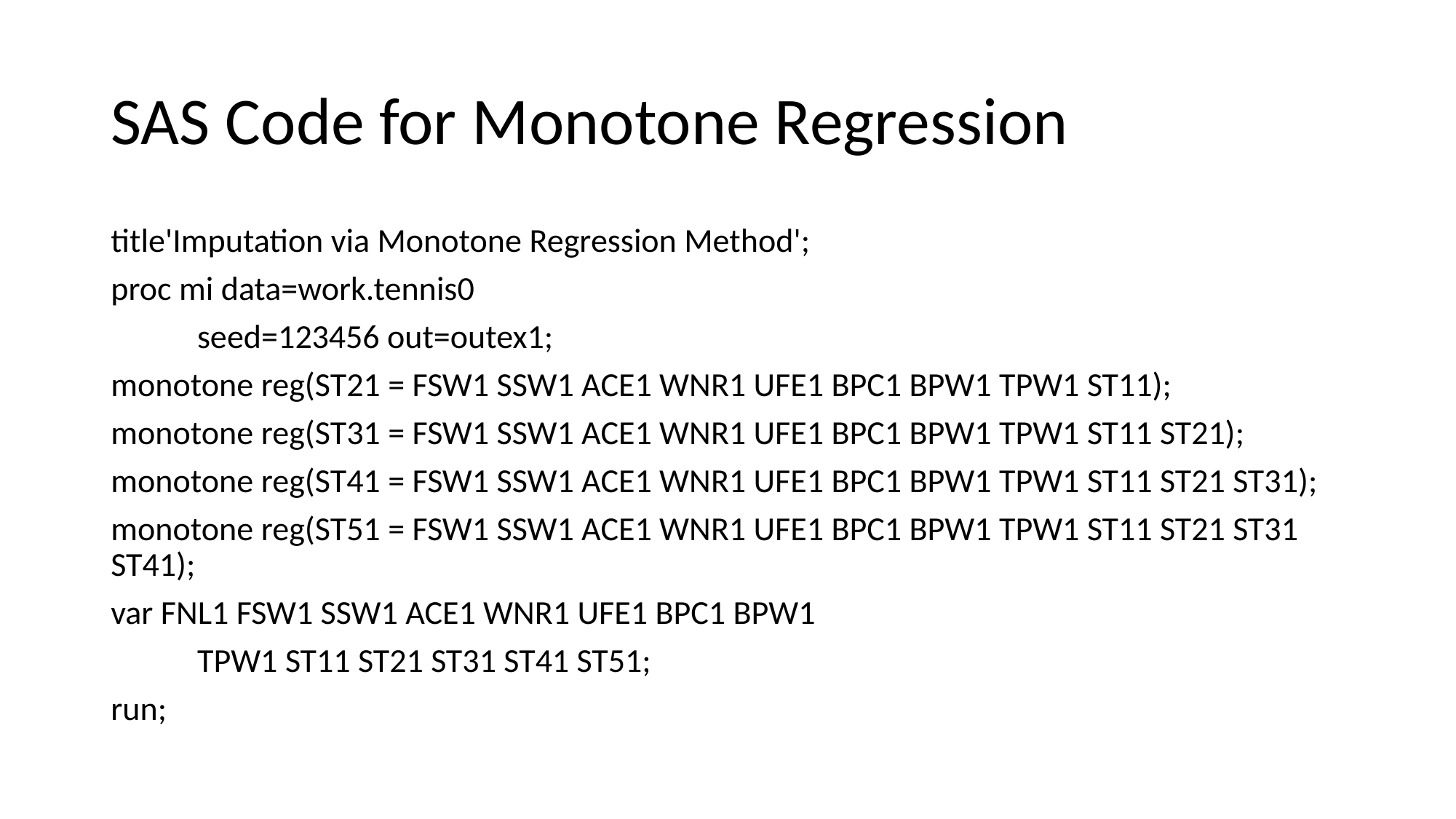

# SAS Code for Monotone Regression
title'Imputation via Monotone Regression Method';
proc mi data=work.tennis0
	seed=123456 out=outex1;
monotone reg(ST21 = FSW1 SSW1 ACE1 WNR1 UFE1 BPC1 BPW1 TPW1 ST11);
monotone reg(ST31 = FSW1 SSW1 ACE1 WNR1 UFE1 BPC1 BPW1 TPW1 ST11 ST21);
monotone reg(ST41 = FSW1 SSW1 ACE1 WNR1 UFE1 BPC1 BPW1 TPW1 ST11 ST21 ST31);
monotone reg(ST51 = FSW1 SSW1 ACE1 WNR1 UFE1 BPC1 BPW1 TPW1 ST11 ST21 ST31 ST41);
var FNL1 FSW1 SSW1 ACE1 WNR1 UFE1 BPC1 BPW1
	TPW1 ST11 ST21 ST31 ST41 ST51;
run;